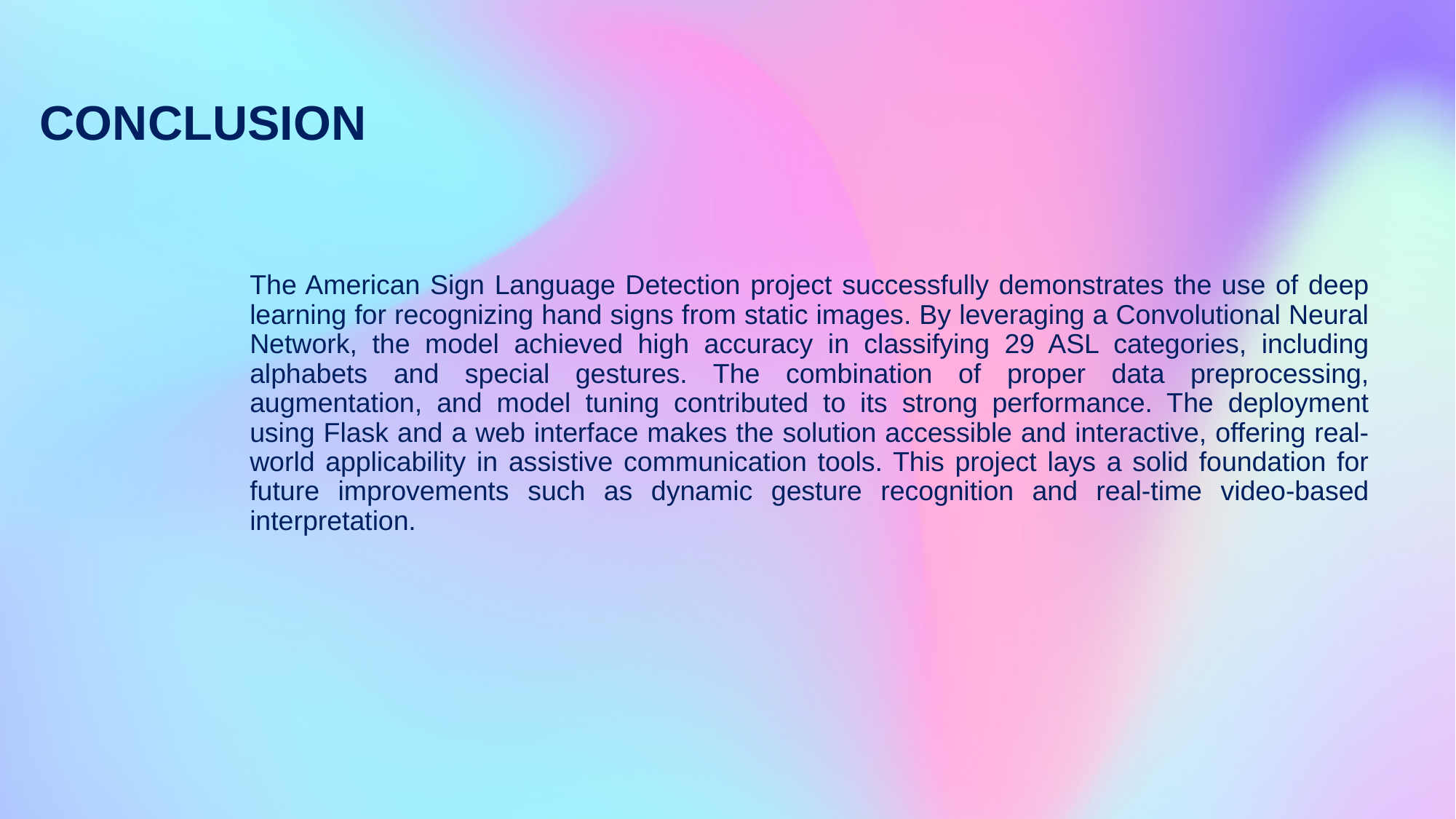

# conclusion
The American Sign Language Detection project successfully demonstrates the use of deep learning for recognizing hand signs from static images. By leveraging a Convolutional Neural Network, the model achieved high accuracy in classifying 29 ASL categories, including alphabets and special gestures. The combination of proper data preprocessing, augmentation, and model tuning contributed to its strong performance. The deployment using Flask and a web interface makes the solution accessible and interactive, offering real-world applicability in assistive communication tools. This project lays a solid foundation for future improvements such as dynamic gesture recognition and real-time video-based interpretation.